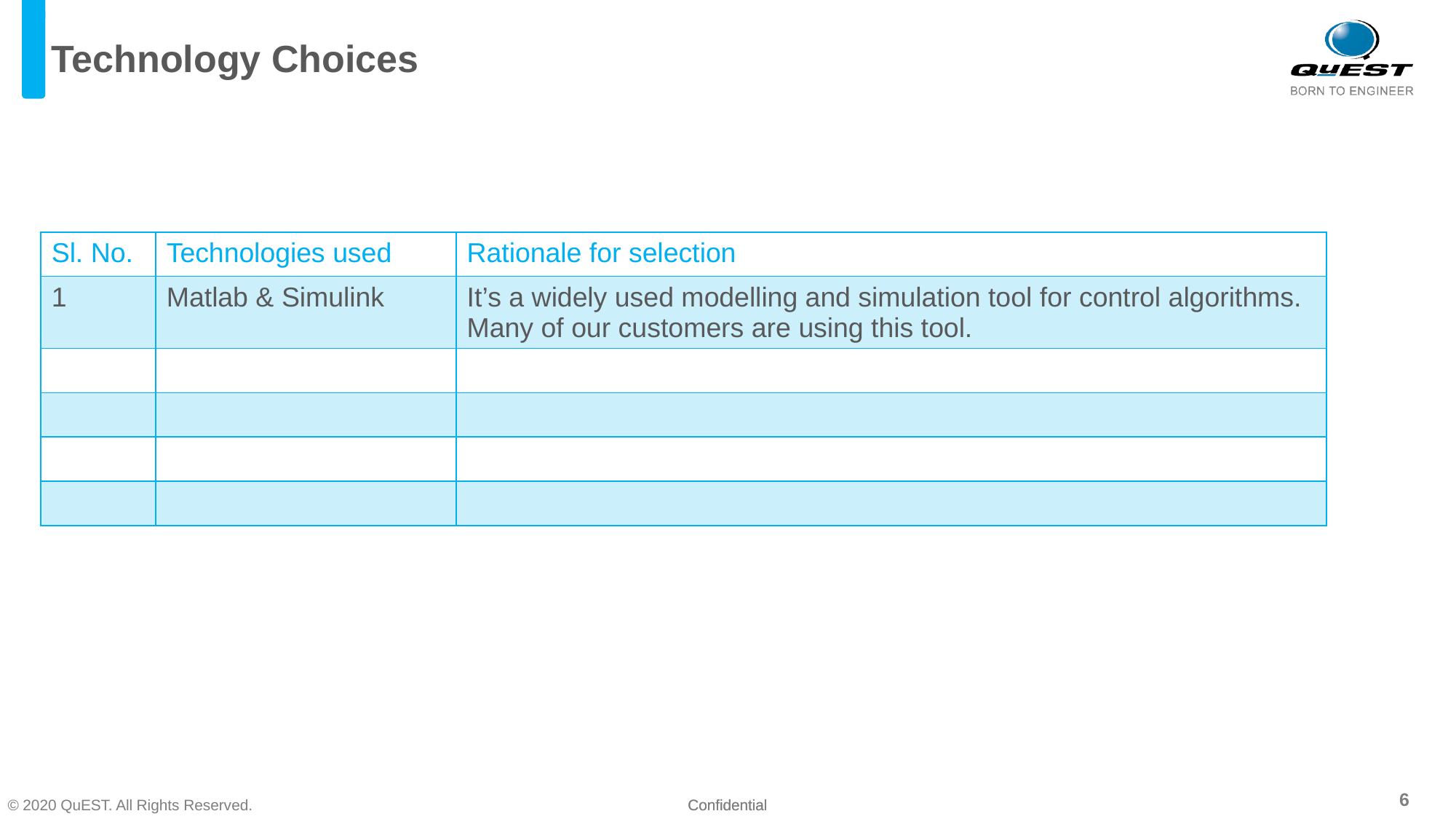

# Technology Choices

| Sl. No. | Technologies used | Rationale for selection |
| --- | --- | --- |
| 1 | Matlab & Simulink | It’s a widely used modelling and simulation tool for control algorithms. Many of our customers are using this tool. |
|  |  |  |
|  |  |  |
|  |  |  |
|  |  |  |